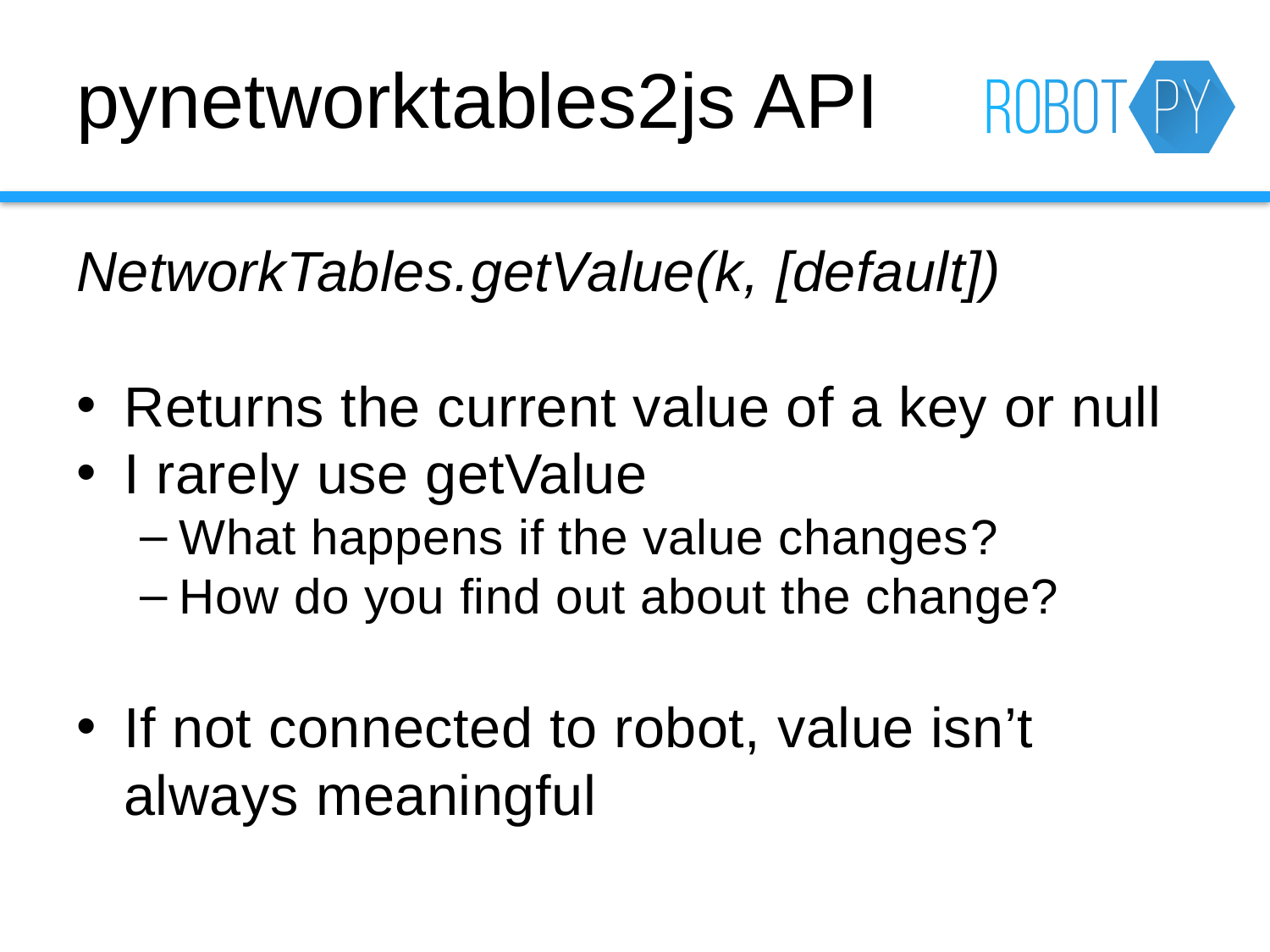

# pynetworktables2js API
NetworkTables.getValue(k, [default])

Returns the current value of a key or null
I rarely use getValue
What happens if the value changes?
How do you find out about the change?

If not connected to robot, value isn’t always meaningful